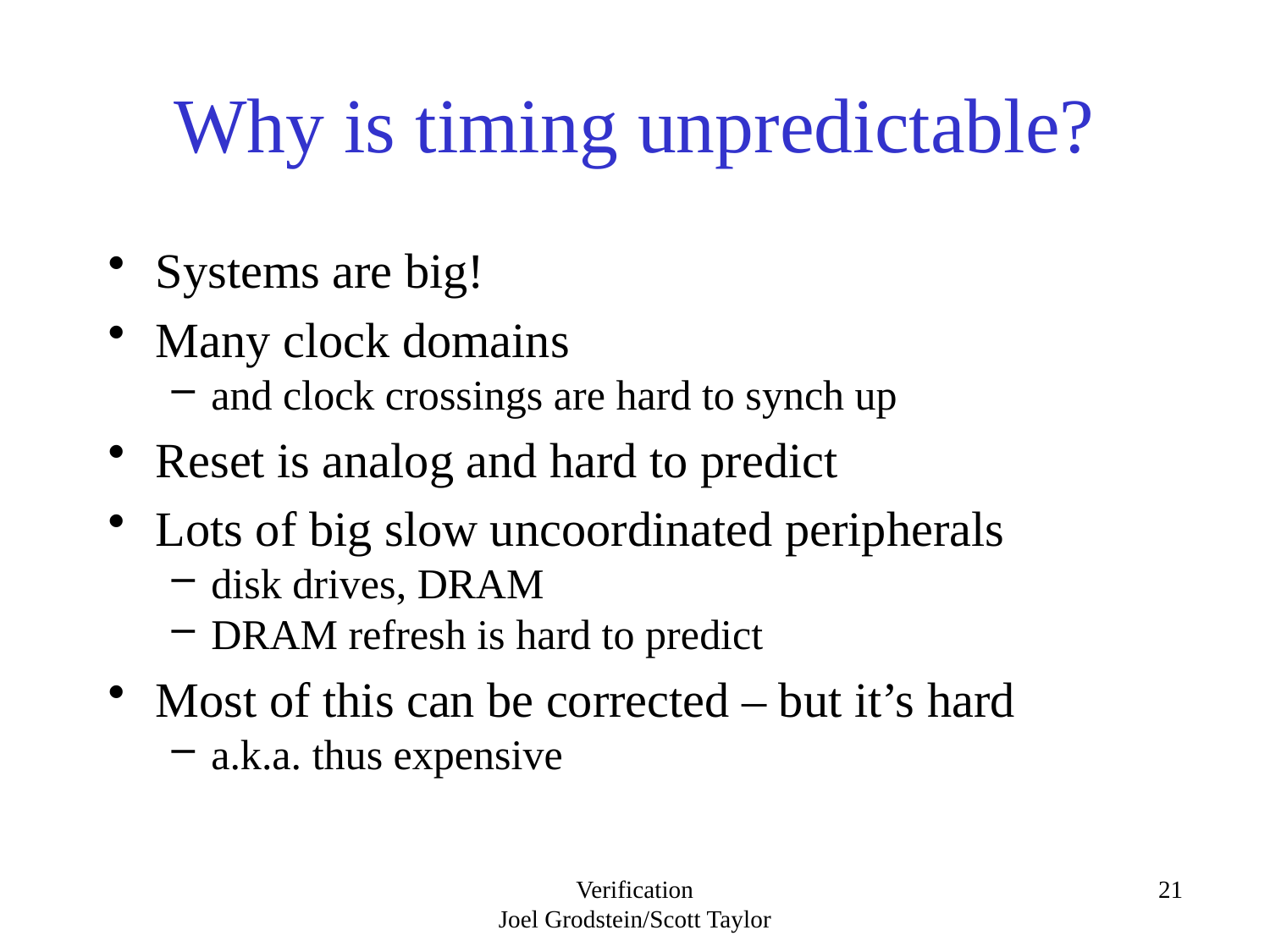

# Why is timing unpredictable?
Systems are big!
Many clock domains
and clock crossings are hard to synch up
Reset is analog and hard to predict
Lots of big slow uncoordinated peripherals
disk drives, DRAM
DRAM refresh is hard to predict
Most of this can be corrected – but it’s hard
a.k.a. thus expensive

Verification
Joel Grodstein/Scott Taylor